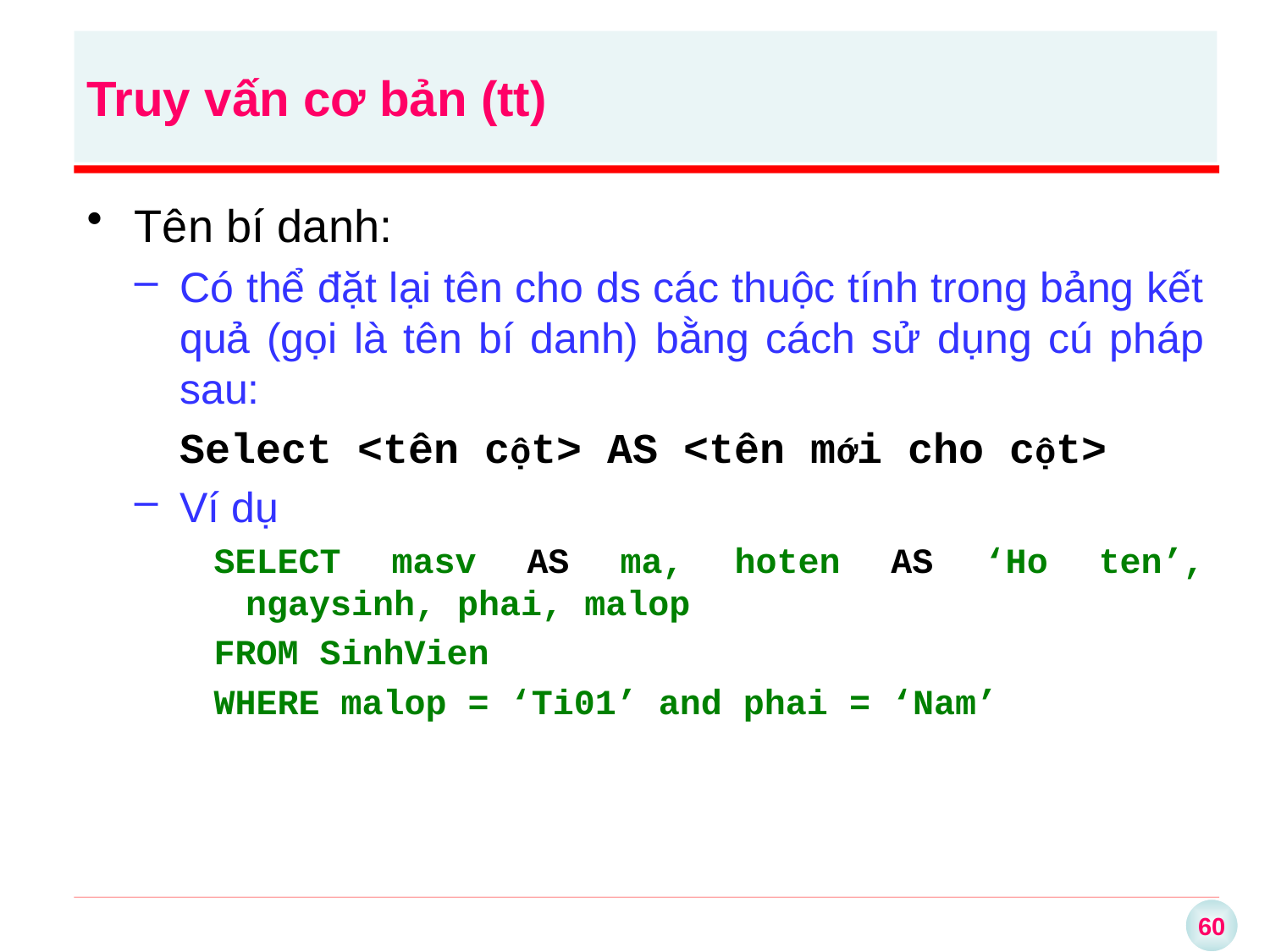

Truy vấn cơ bản (tt)
Tên bí danh:
Có thể đặt lại tên cho ds các thuộc tính trong bảng kết quả (gọi là tên bí danh) bằng cách sử dụng cú pháp sau:
	Select <tên cột> AS <tên mới cho cột>
Ví dụ
SELECT masv AS ma, hoten AS ‘Ho ten’, ngaysinh, phai, malop
FROM SinhVien
WHERE malop = ‘Ti01’ and phai = ‘Nam’